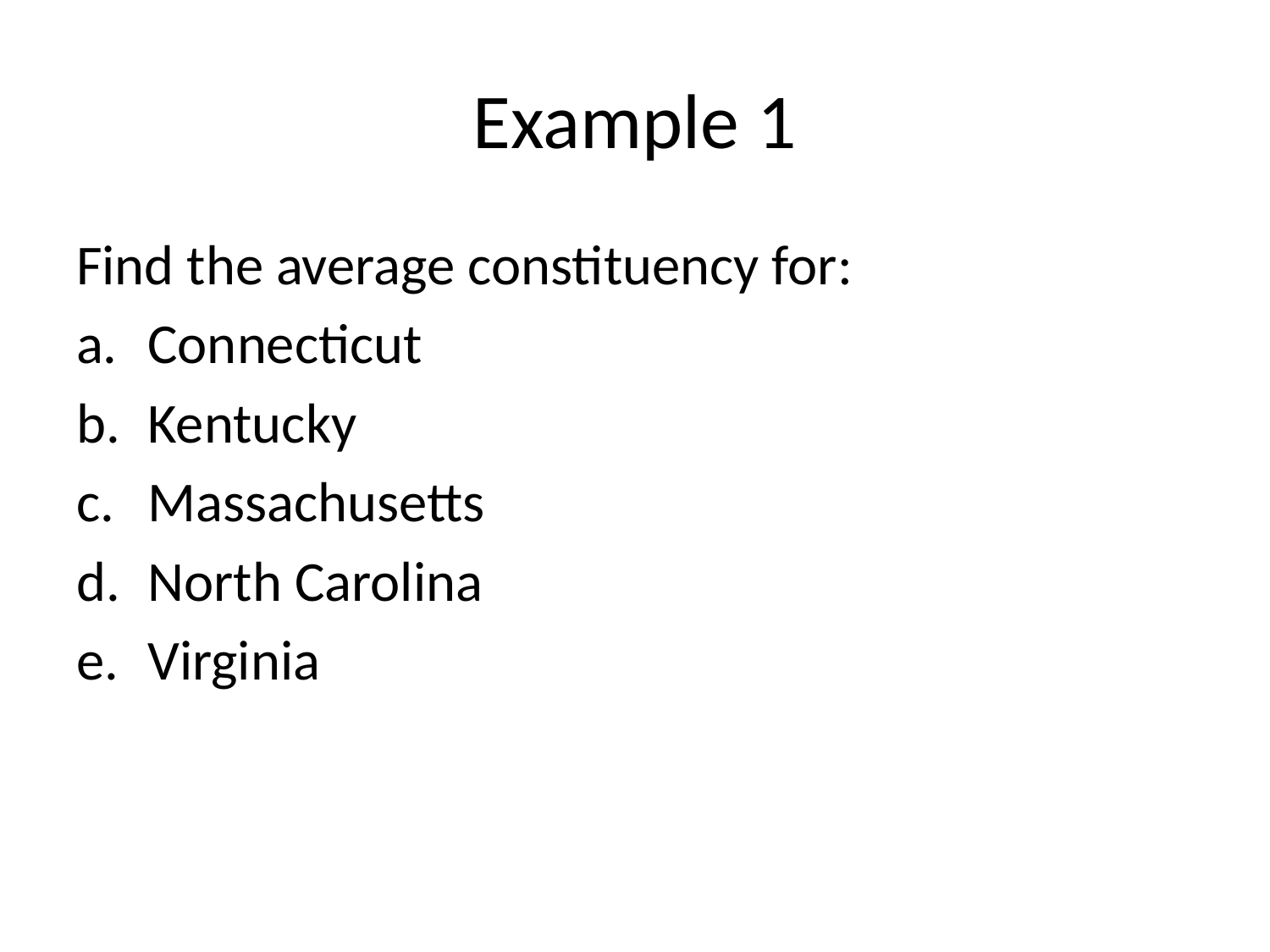

# Example 1
Find the average constituency for:
Connecticut
Kentucky
Massachusetts
North Carolina
Virginia